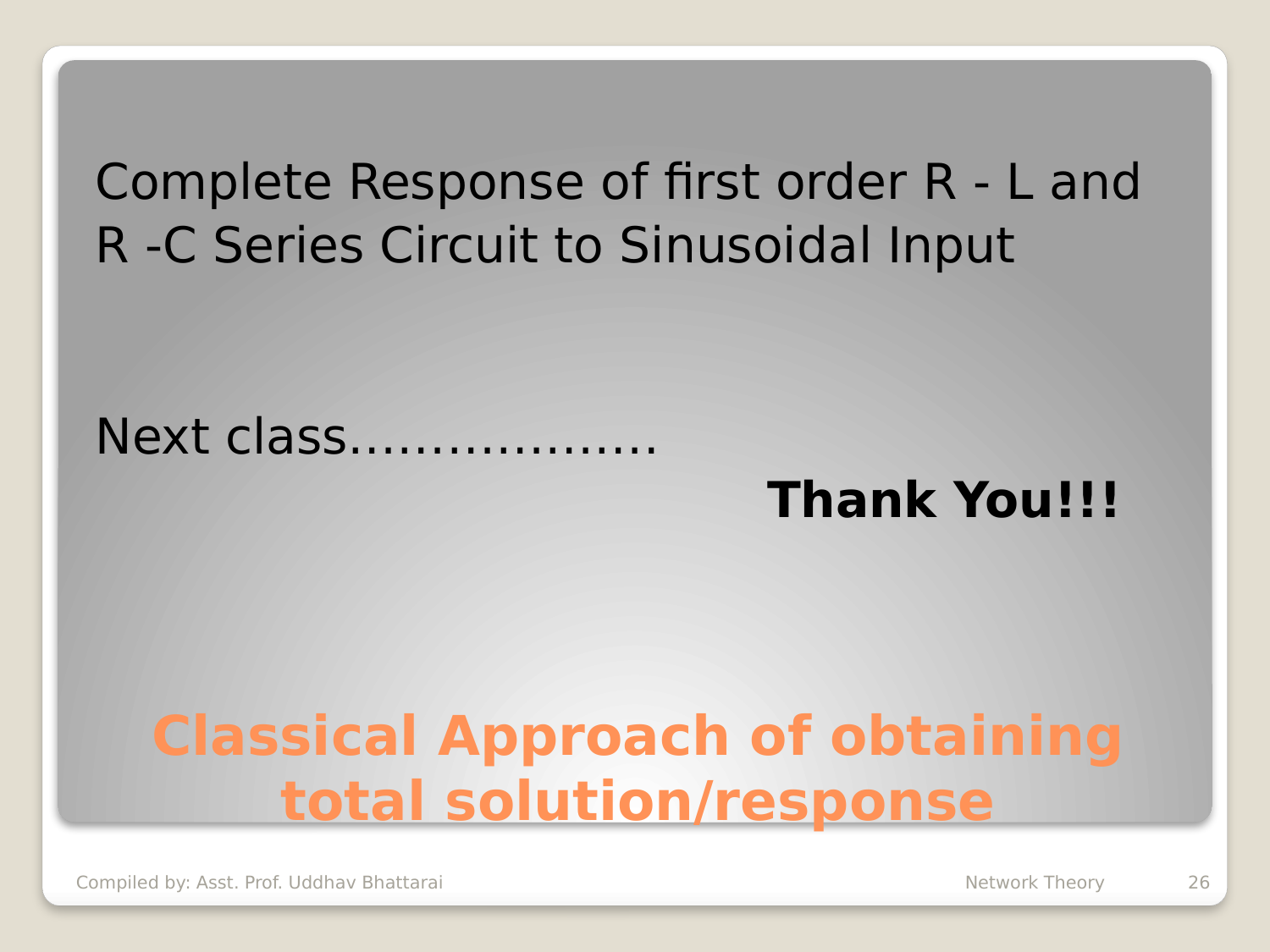

Complete Response of first order R - L and
R -C Series Circuit to Sinusoidal Input

Next class……………….
						Thank You!!!
# Classical Approach of obtaining total solution/response
Compiled by: Asst. Prof. Uddhav Bhattarai					Network Theory
26